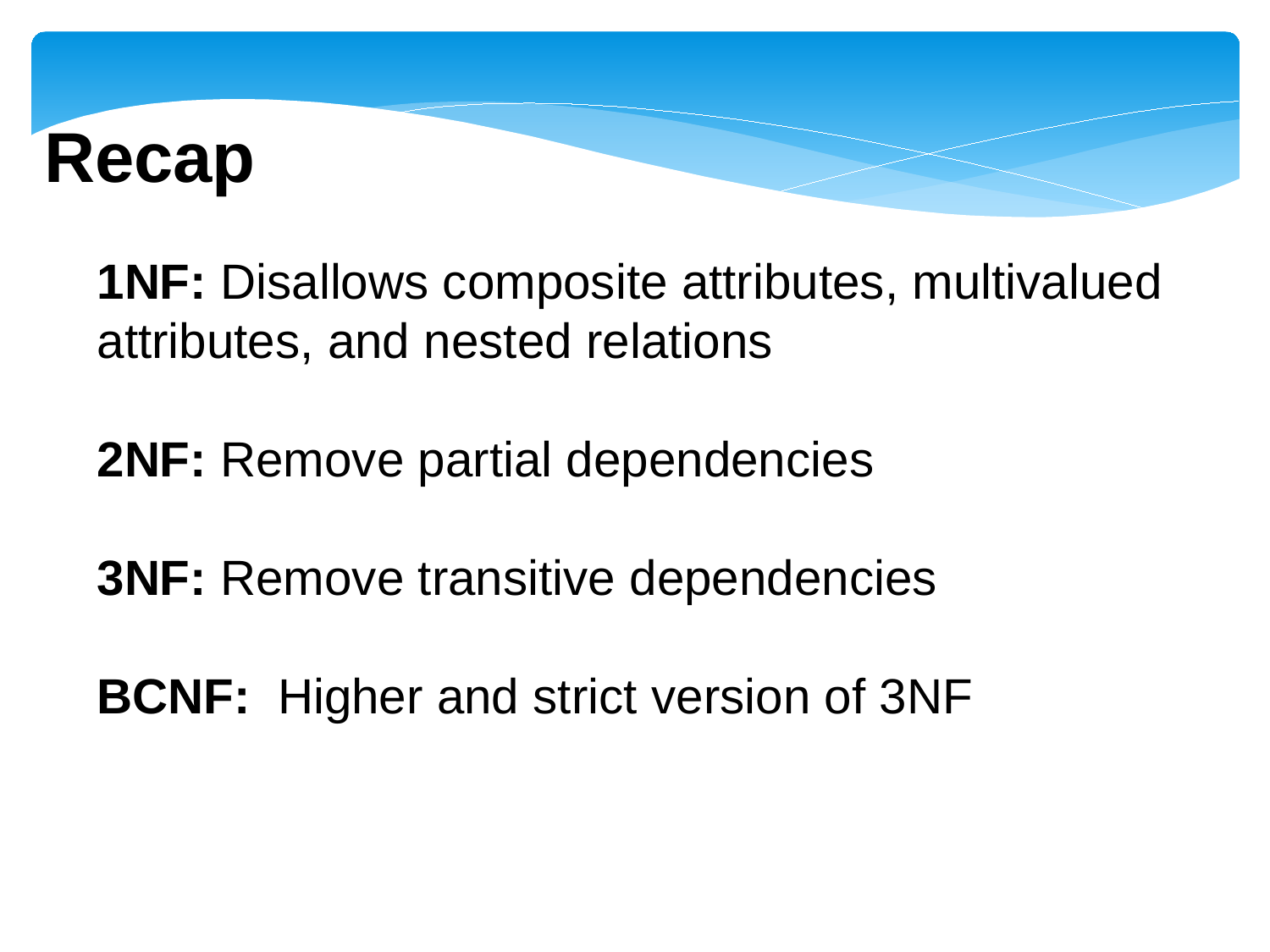

Recap
1NF: Disallows composite attributes, multivalued attributes, and nested relations

2NF: Remove partial dependencies

3NF: Remove transitive dependencies

BCNF:  Higher and strict version of 3NF